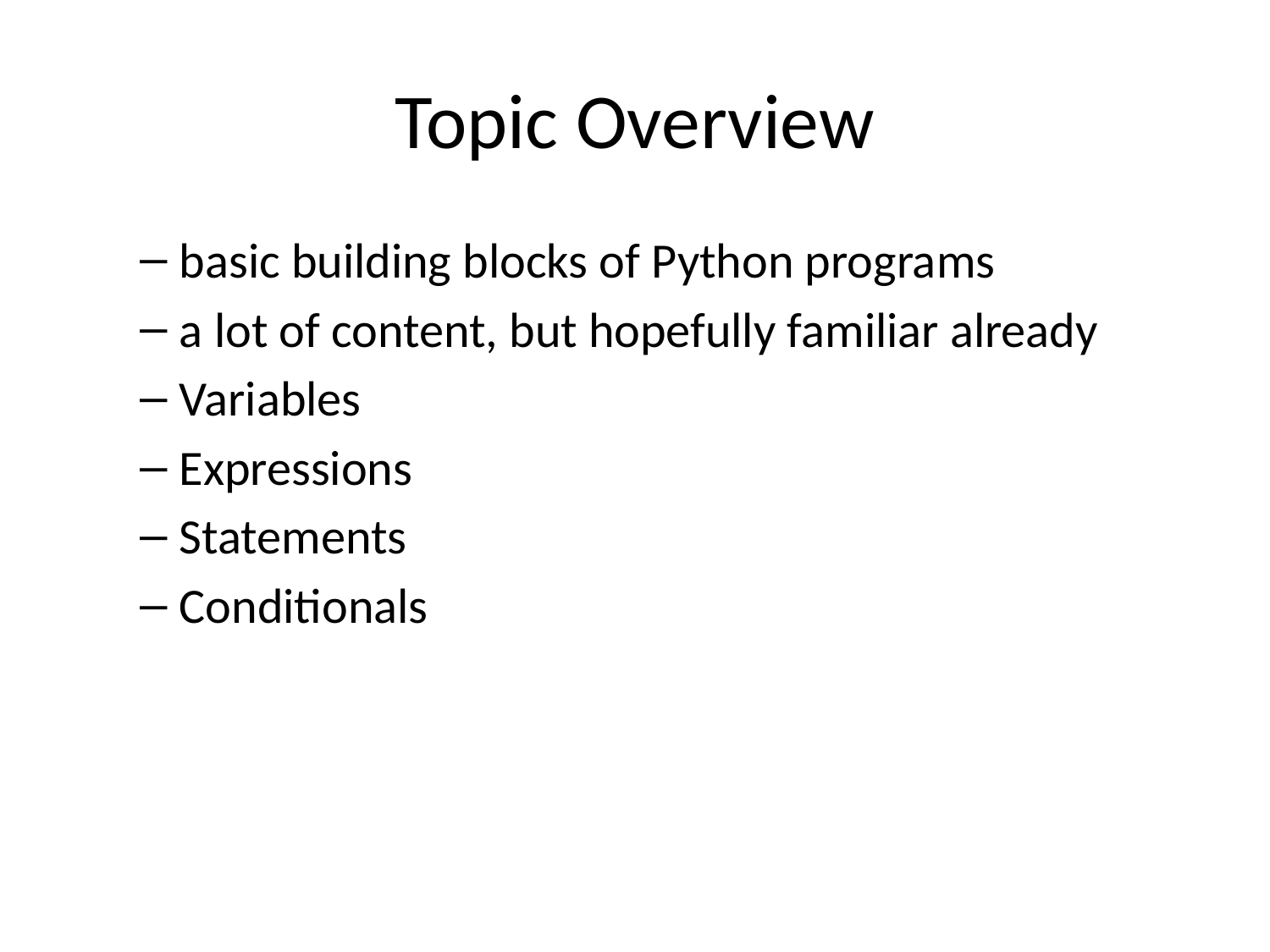

# Topic Overview
basic building blocks of Python programs
a lot of content, but hopefully familiar already
Variables
Expressions
Statements
Conditionals